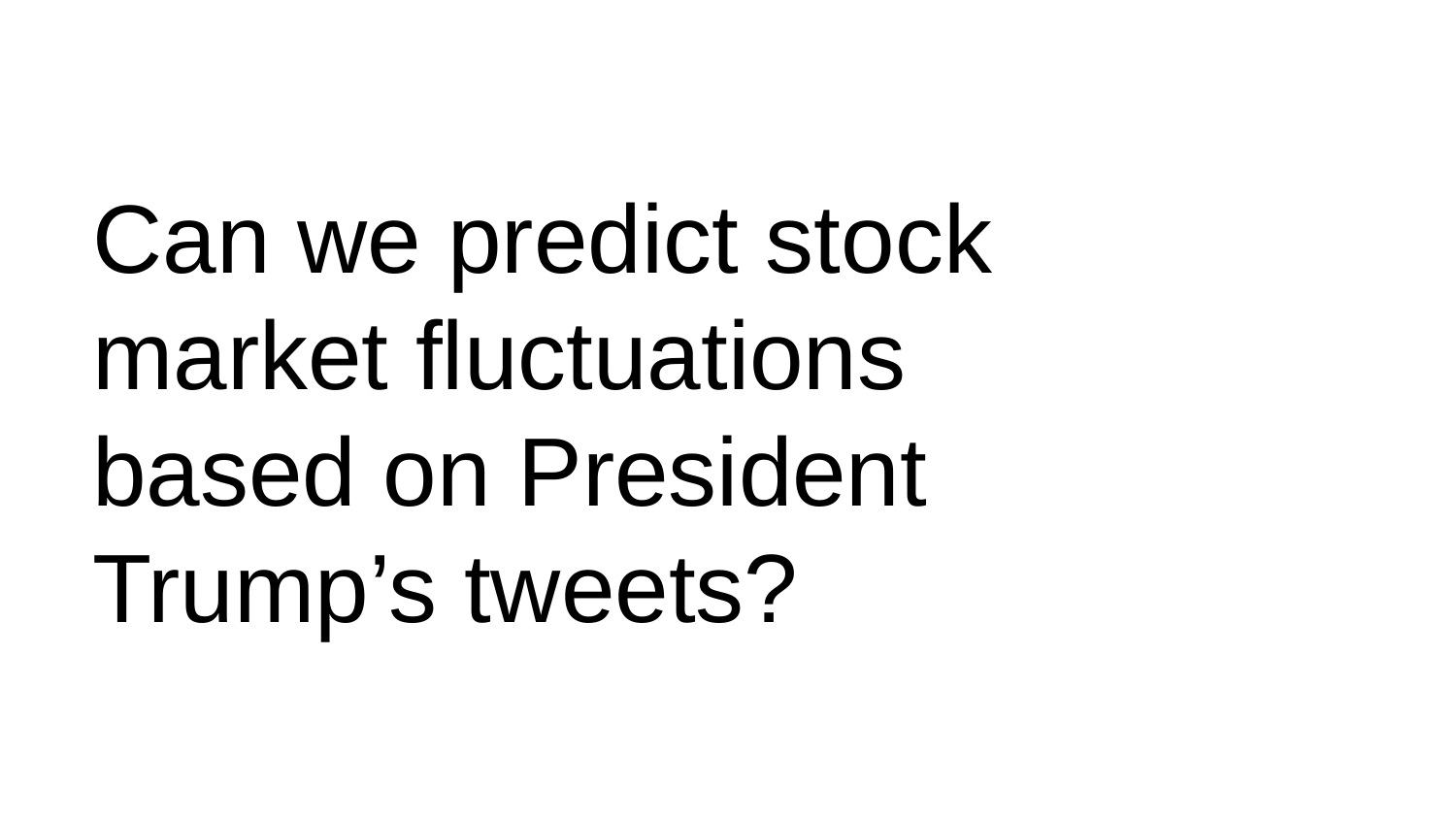

# Can we predict stock market fluctuations based on President Trump’s tweets?